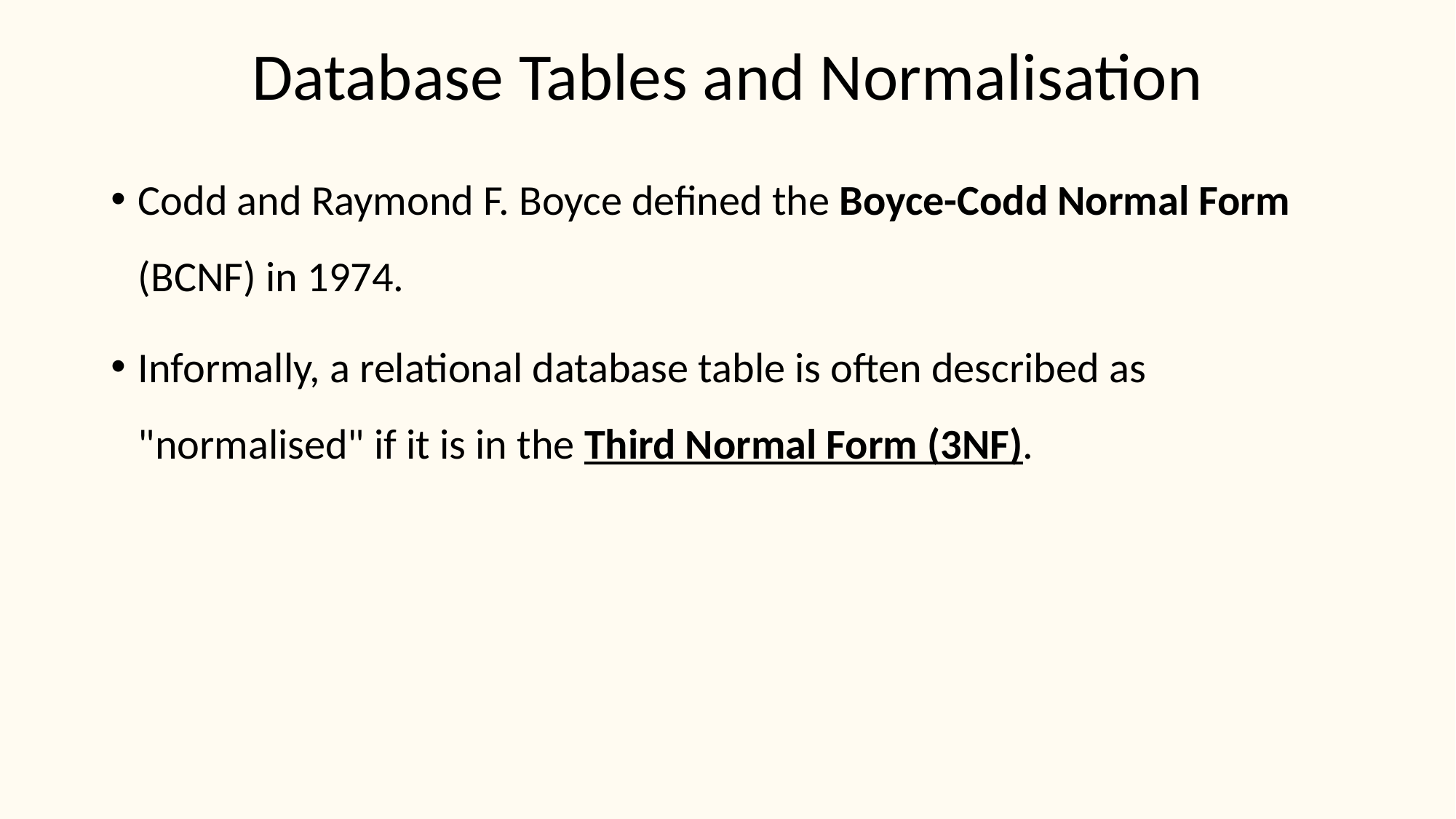

# Database Tables and Normalisation
Codd and Raymond F. Boyce defined the Boyce-Codd Normal Form (BCNF) in 1974.
Informally, a relational database table is often described as "normalised" if it is in the Third Normal Form (3NF).